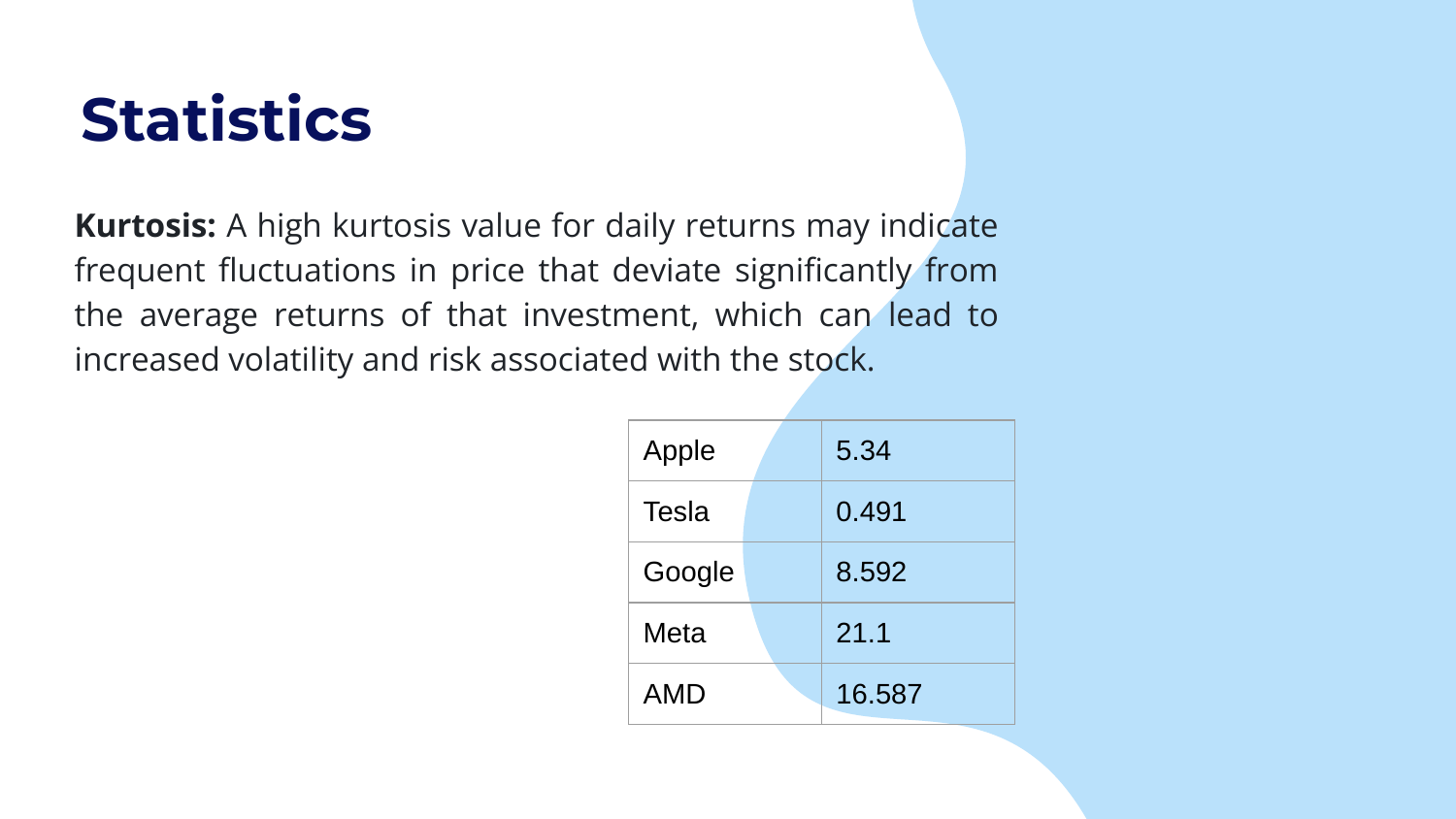

# Statistics
Kurtosis: A high kurtosis value for daily returns may indicate frequent fluctuations in price that deviate significantly from the average returns of that investment, which can lead to increased volatility and risk associated with the stock.
| Apple | 5.34 |
| --- | --- |
| Tesla | 0.491 |
| Google | 8.592 |
| Meta | 21.1 |
| AMD | 16.587 |